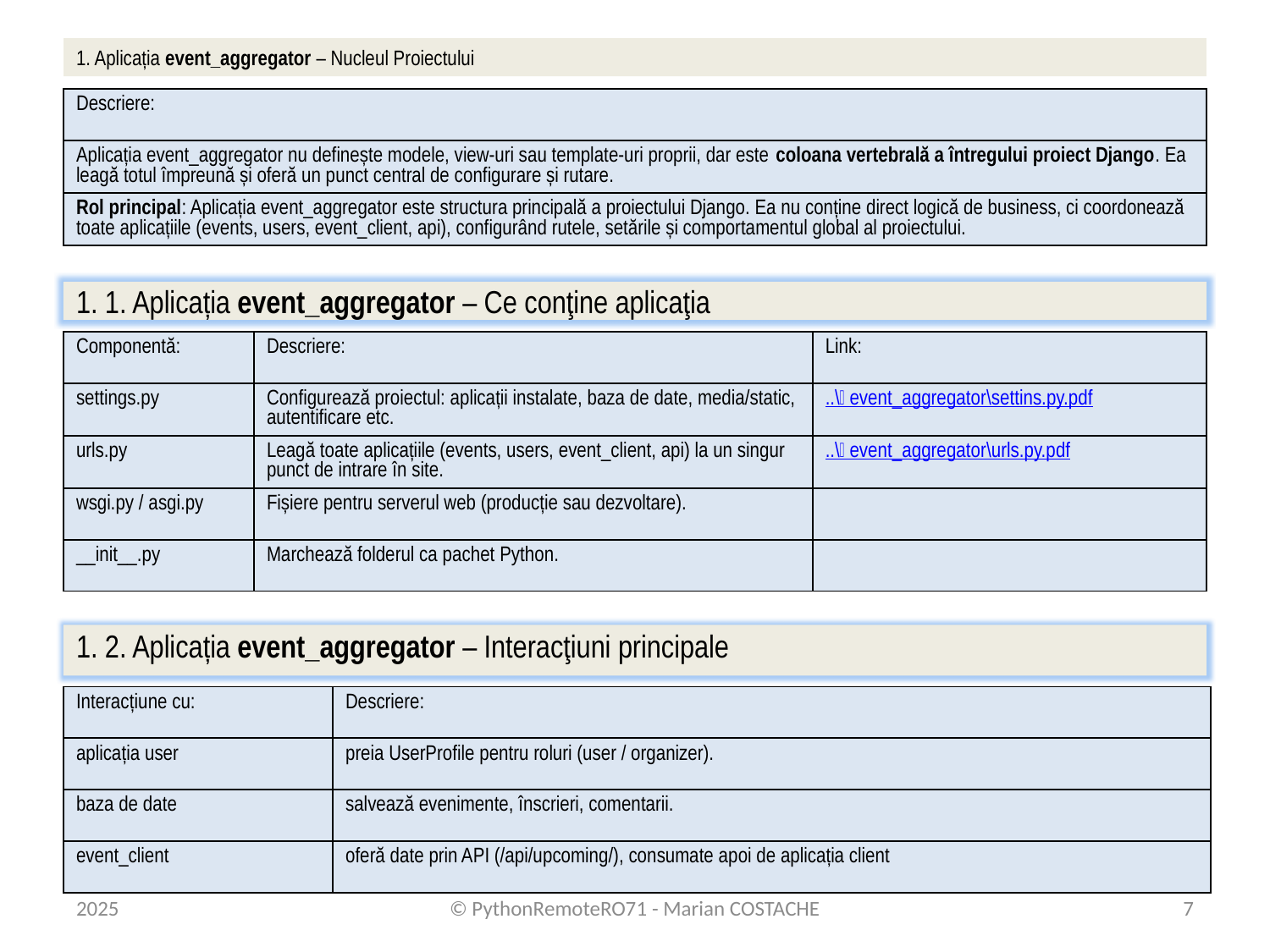

# 1. Aplicația event_aggregator – Nucleul Proiectului
| Descriere: |
| --- |
| Aplicația event\_aggregator nu definește modele, view-uri sau template-uri proprii, dar este coloana vertebrală a întregului proiect Django. Ea leagă totul împreună și oferă un punct central de configurare și rutare. |
| Rol principal: Aplicația event\_aggregator este structura principală a proiectului Django. Ea nu conține direct logică de business, ci coordonează toate aplicațiile (events, users, event\_client, api), configurând rutele, setările și comportamentul global al proiectului. |
1. 1. Aplicația event_aggregator – Ce conţine aplicaţia
| Componentă: | Descriere: | Link: |
| --- | --- | --- |
| settings.py | Configurează proiectul: aplicații instalate, baza de date, media/static, autentificare etc. | ..\🧩 event\_aggregator\settins.py.pdf |
| urls.py | Leagă toate aplicațiile (events, users, event\_client, api) la un singur punct de intrare în site. | ..\🧩 event\_aggregator\urls.py.pdf |
| wsgi.py / asgi.py | Fișiere pentru serverul web (producție sau dezvoltare). |  |
| \_\_init\_\_.py | Marchează folderul ca pachet Python. |  |
1. 2. Aplicația event_aggregator – Interacţiuni principale
| Interacțiune cu: | Descriere: |
| --- | --- |
| aplicația user | preia UserProfile pentru roluri (user / organizer). |
| baza de date | salvează evenimente, înscrieri, comentarii. |
| event\_client | oferă date prin API (/api/upcoming/), consumate apoi de aplicația client |
2025
© PythonRemoteRO71 - Marian COSTACHE
7